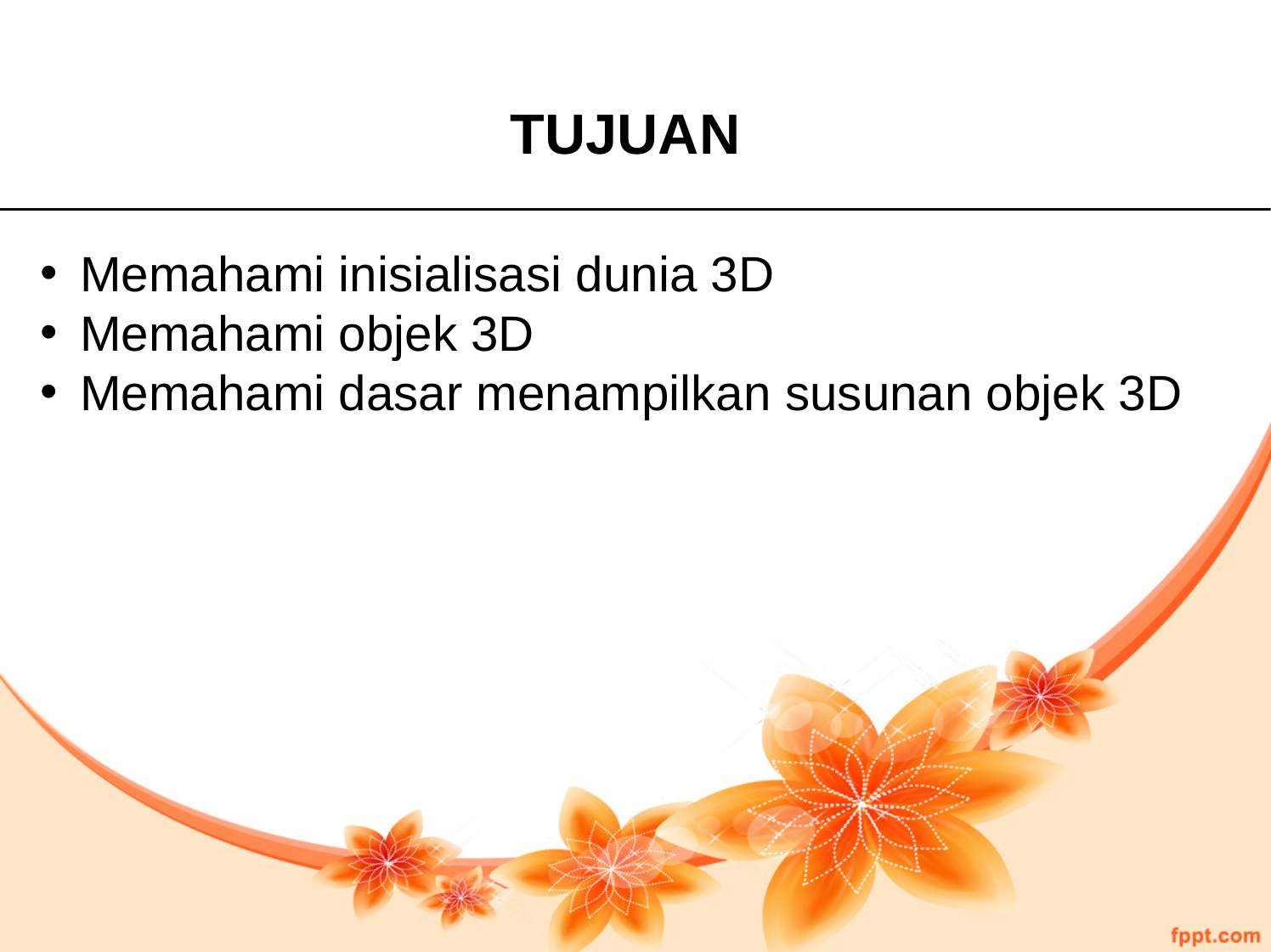

TUJUAN

Memahami inisialisasi dunia 3D
Memahami objek 3D
Memahami dasar menampilkan susunan objek 3D